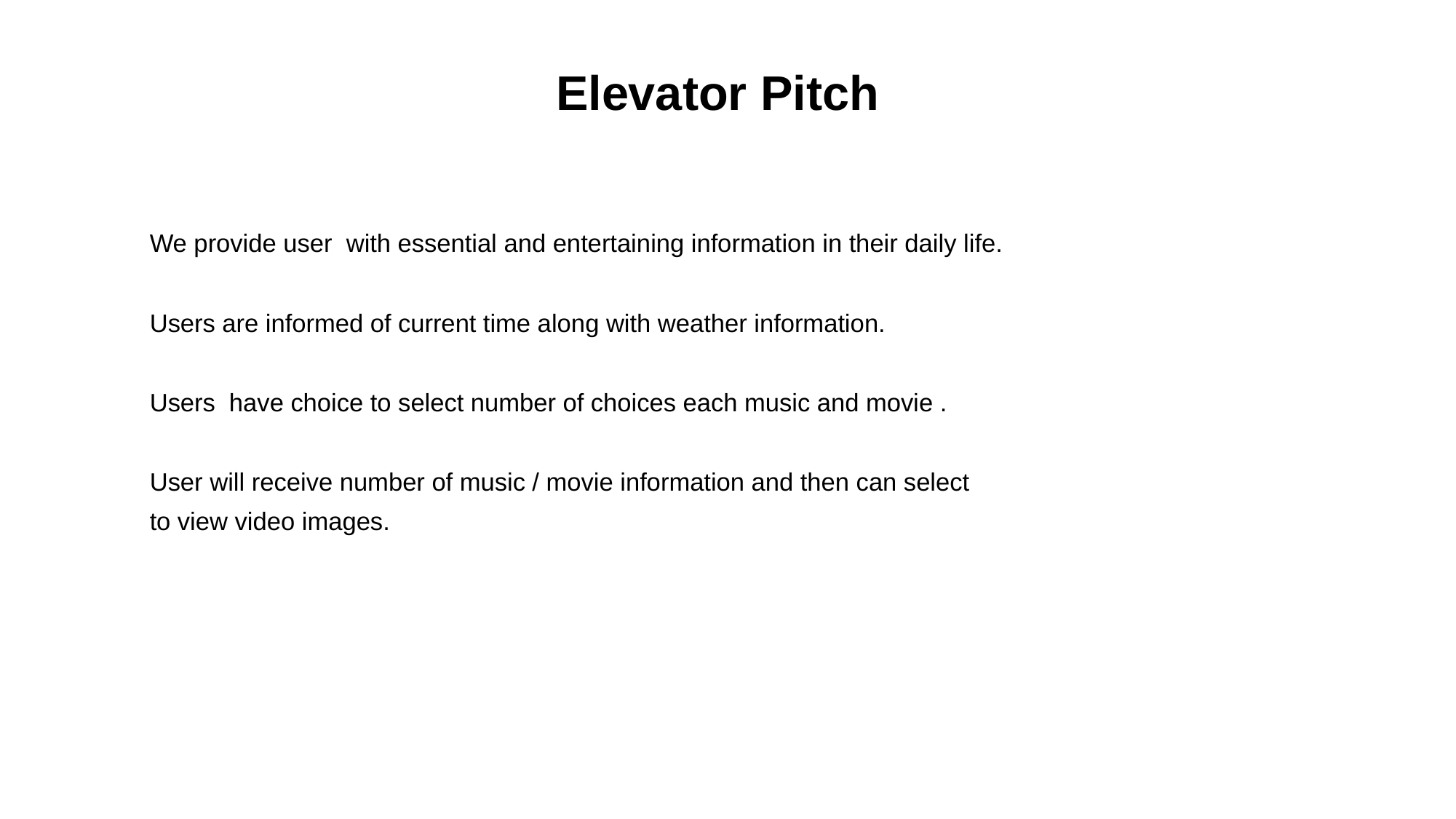

# Elevator Pitch
 We provide user  with essential and entertaining information in their daily life.

 Users are informed of current time along with weather information.

 Users  have choice to select number of choices each music and movie .

 User will receive number of music / movie information and then can select
 to view video images.